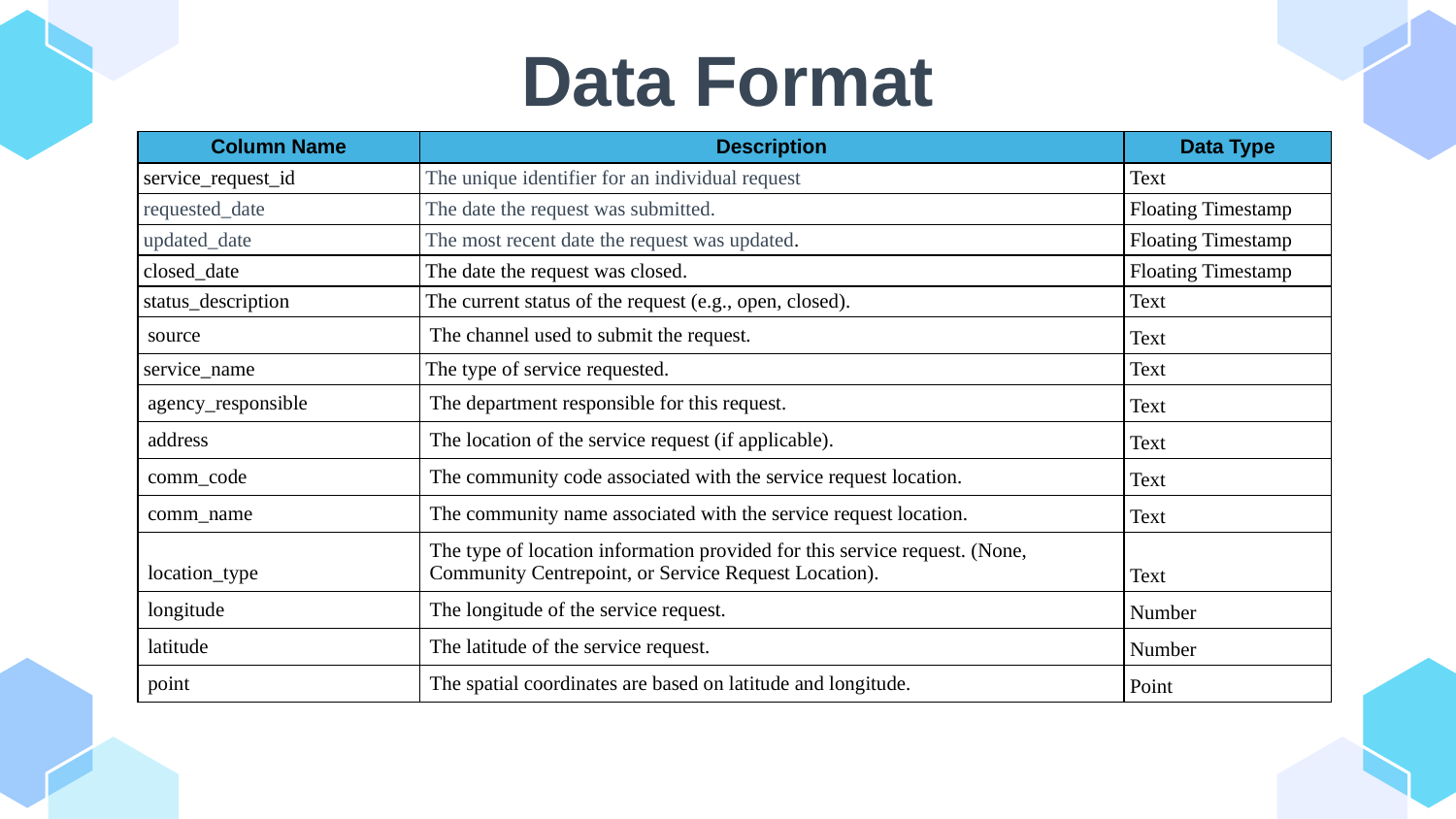

# Data Format
| Column Name | Description | Data Type |
| --- | --- | --- |
| service\_request\_id | The unique identifier for an individual request | Text |
| requested\_date | The date the request was submitted. | Floating Timestamp |
| updated\_date | The most recent date the request was updated. | Floating Timestamp |
| closed\_date | The date the request was closed. | Floating Timestamp |
| status\_description | The current status of the request (e.g., open, closed). | Text |
| source | The channel used to submit the request. | Text |
| service\_name | The type of service requested. | Text |
| agency\_responsible | The department responsible for this request. | Text |
| address | The location of the service request (if applicable). | Text |
| comm\_code | The community code associated with the service request location. | Text |
| comm\_name | The community name associated with the service request location. | Text |
| location\_type | The type of location information provided for this service request. (None, Community Centrepoint, or Service Request Location). | Text |
| longitude | The longitude of the service request. | Number |
| latitude | The latitude of the service request. | Number |
| point | The spatial coordinates are based on latitude and longitude. | Point |